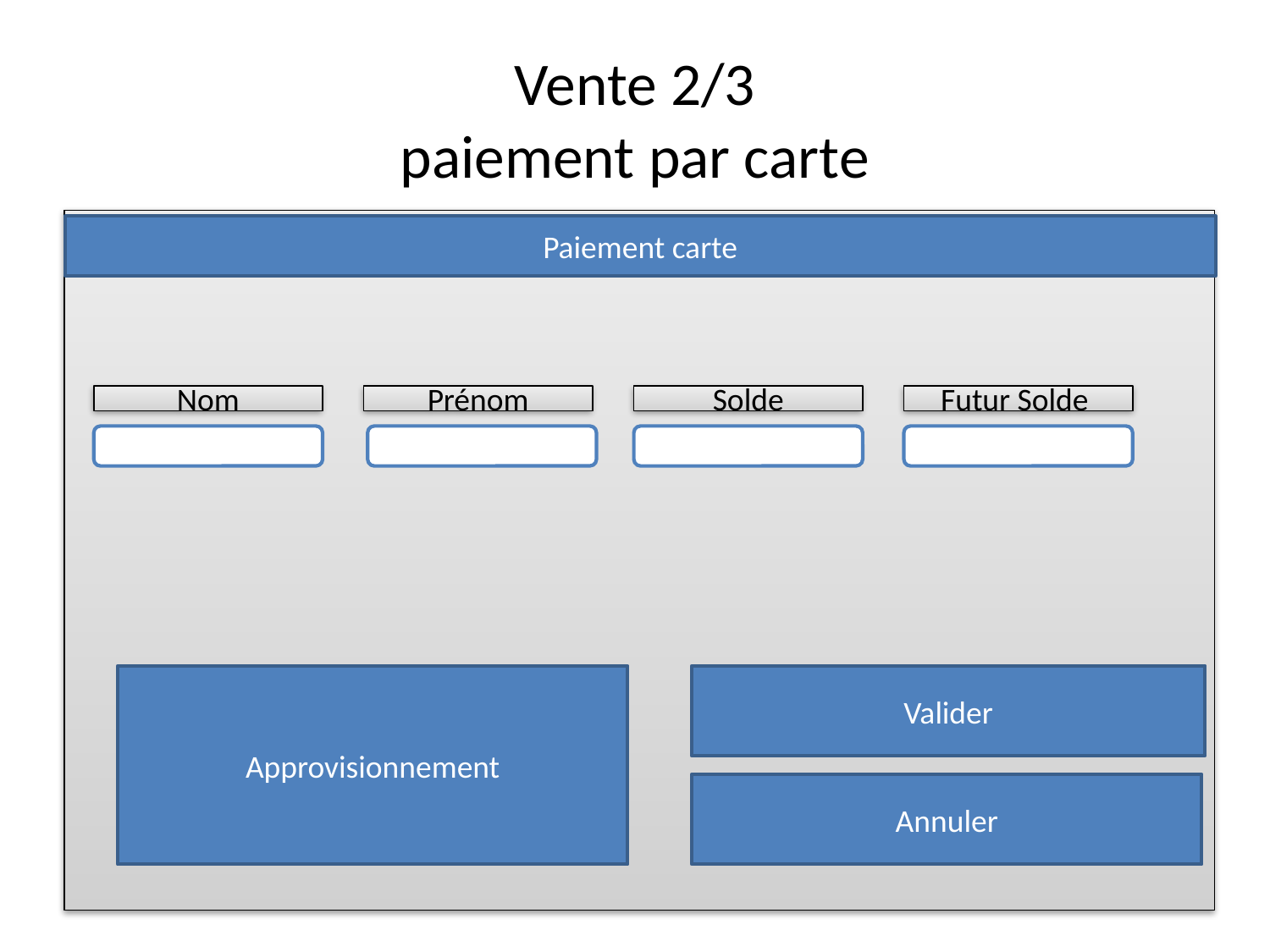

# Vente 2/3 paiement par carte

Paiement carte
Nom
Prénom
Solde
 Futur Solde

Approvisionnement
Valider
Annuler